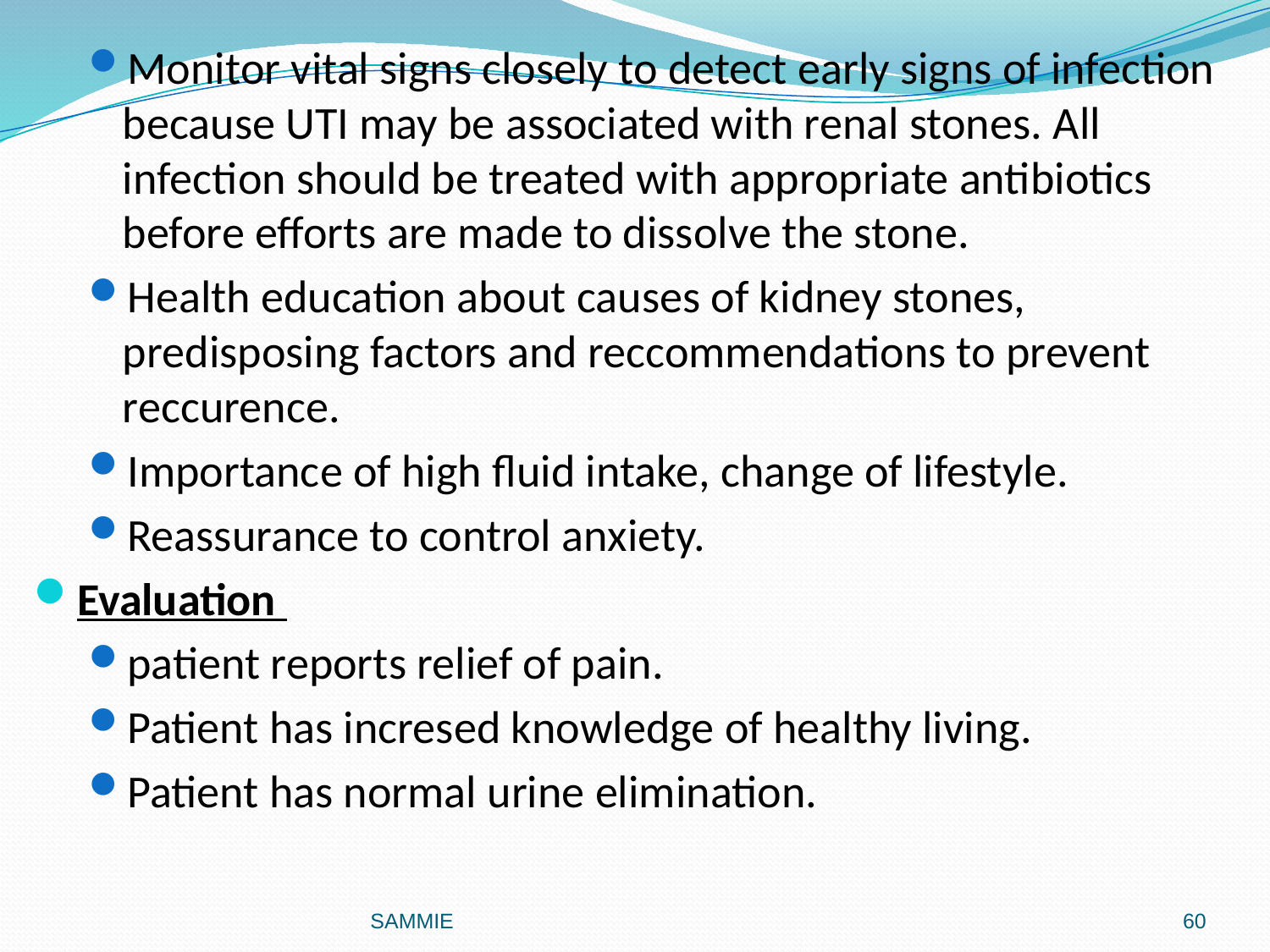

#
Monitor vital signs closely to detect early signs of infection because UTI may be associated with renal stones. All infection should be treated with appropriate antibiotics before efforts are made to dissolve the stone.
Health education about causes of kidney stones, predisposing factors and reccommendations to prevent reccurence.
Importance of high fluid intake, change of lifestyle.
Reassurance to control anxiety.
Evaluation
patient reports relief of pain.
Patient has incresed knowledge of healthy living.
Patient has normal urine elimination.
SAMMIE
60